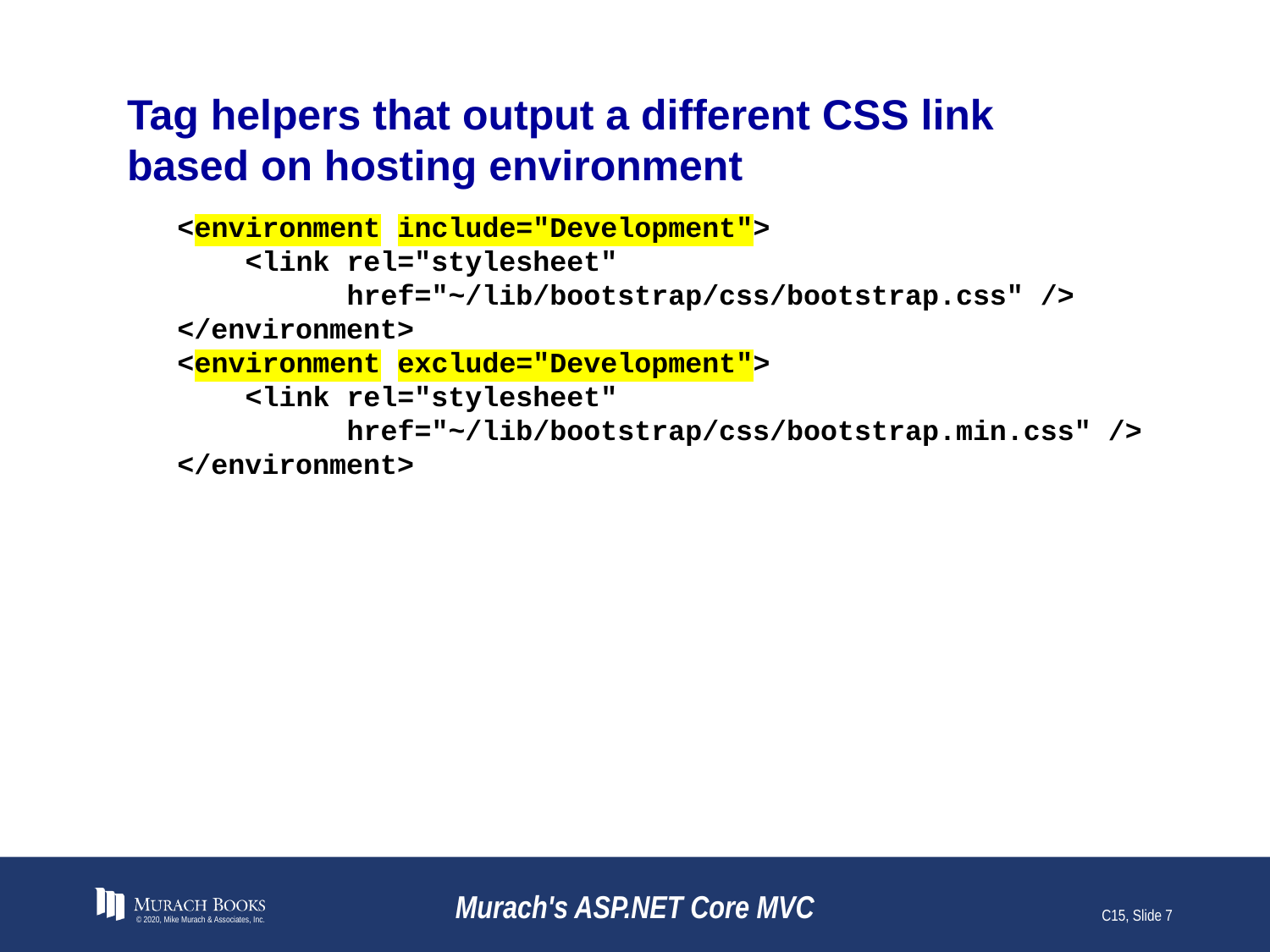

# Tag helpers that output a different CSS link based on hosting environment
<environment include="Development">
    <link rel="stylesheet"
          href="~/lib/bootstrap/css/bootstrap.css" />
</environment>
<environment exclude="Development">
    <link rel="stylesheet"
          href="~/lib/bootstrap/css/bootstrap.min.css" />
</environment>

© 2020, Mike Murach & Associates, Inc.
Murach's ASP.NET Core MVC

C15, Slide 7